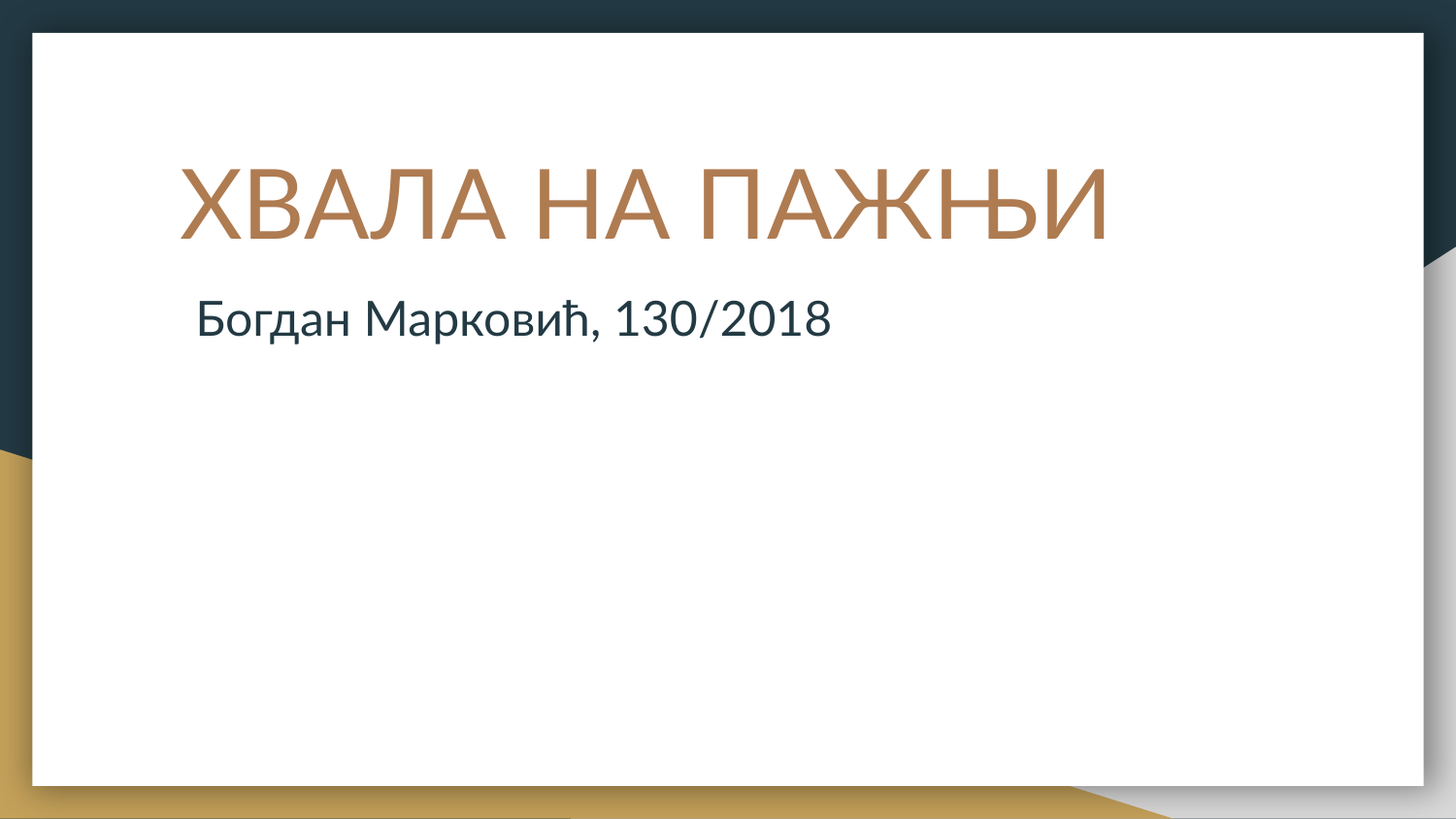

# ХВАЛА НА ПАЖЊИ
Богдан Марковић, 130/2018